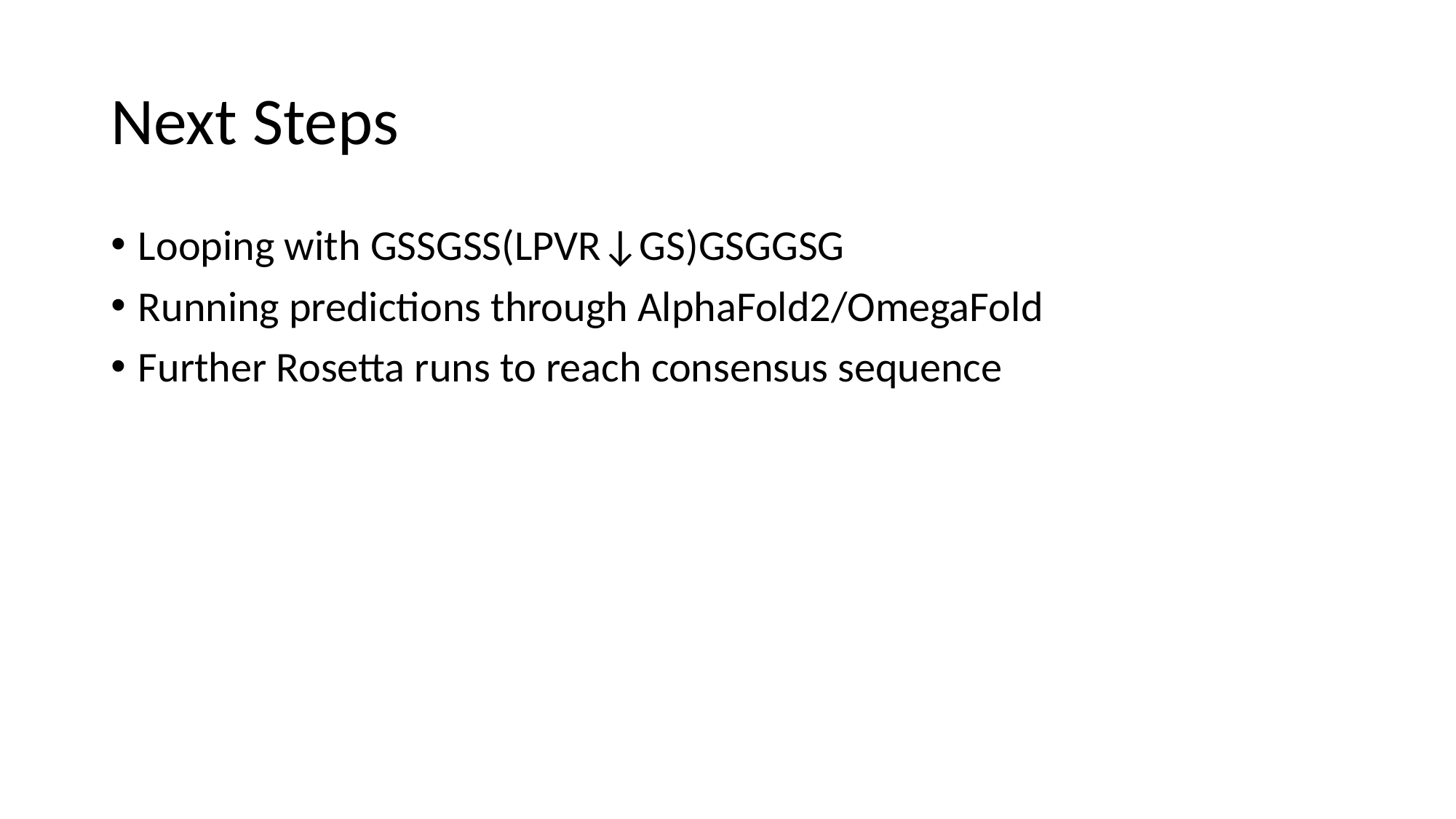

# Next Steps
Looping with GSSGSS(LPVR↓GS)GSGGSG
Running predictions through AlphaFold2/OmegaFold
Further Rosetta runs to reach consensus sequence